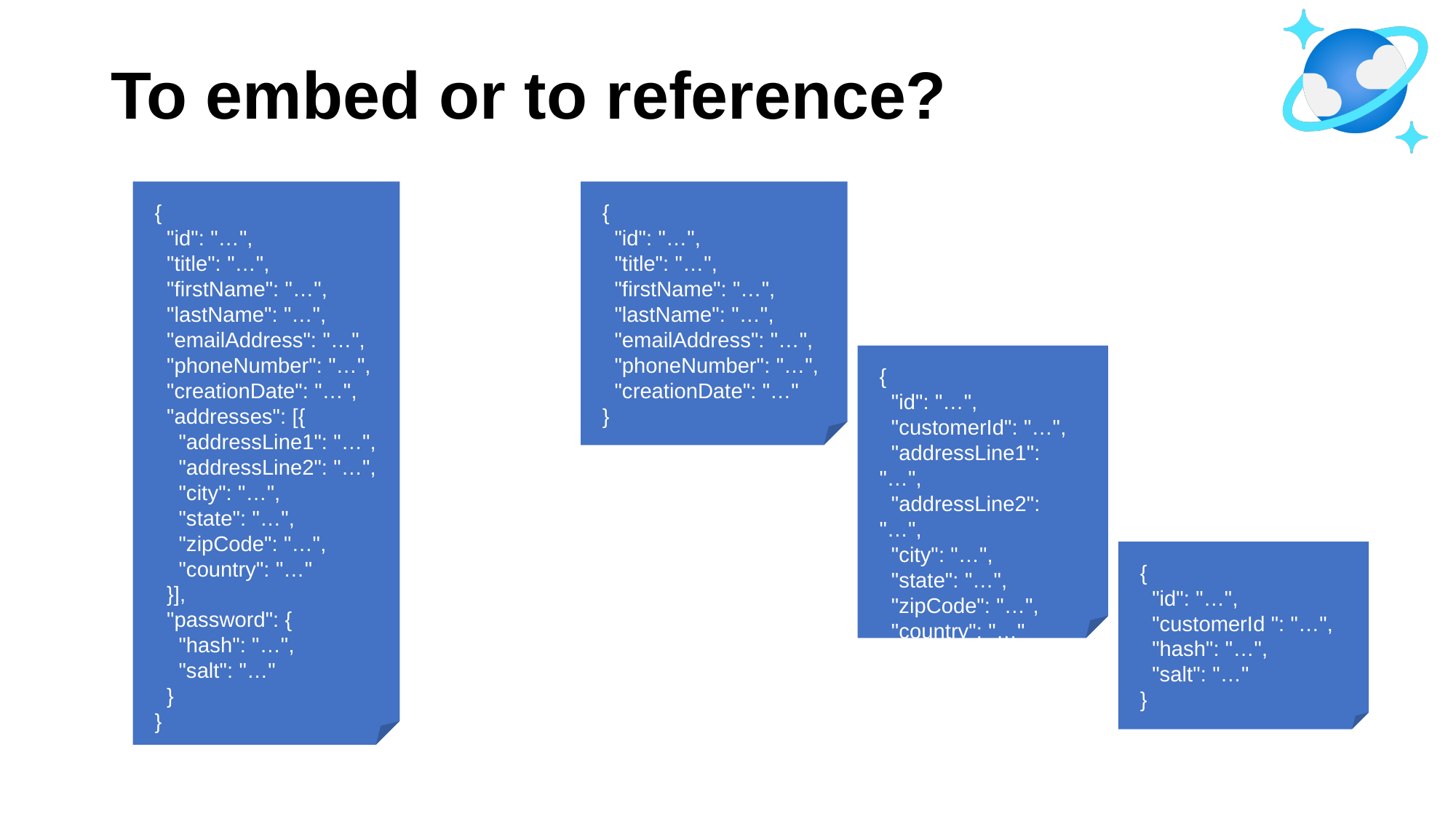

# To embed or to reference?
{
  "id": "…",
  "title": "…",
  "firstName": "…",
  "lastName": "…",
  "emailAddress": "…",
  "phoneNumber": "…",
  "creationDate": "…"
}
{
  "id": "…",
  "title": "…",
  "firstName": "…",
  "lastName": "…",
  "emailAddress": "…",
  "phoneNumber": "…",
  "creationDate": "…",
  "addresses": [{
    "addressLine1": "…",
    "addressLine2": "…",
    "city": "…",
    "state": "…",
    "zipCode": "…",
    "country": "…"
  }],
  "password": {
    "hash": "…",
    "salt": "…"
  }
}
{
  "id": "…",
  "customerId": "…",
  "addressLine1": "…",
  "addressLine2": "…",
  "city": "…",
  "state": "…",
  "zipCode": "…",
  "country": "…"
}
{
  "id": "…",
  "customerId ": "…",
  "hash": "…",
  "salt": "…"
}